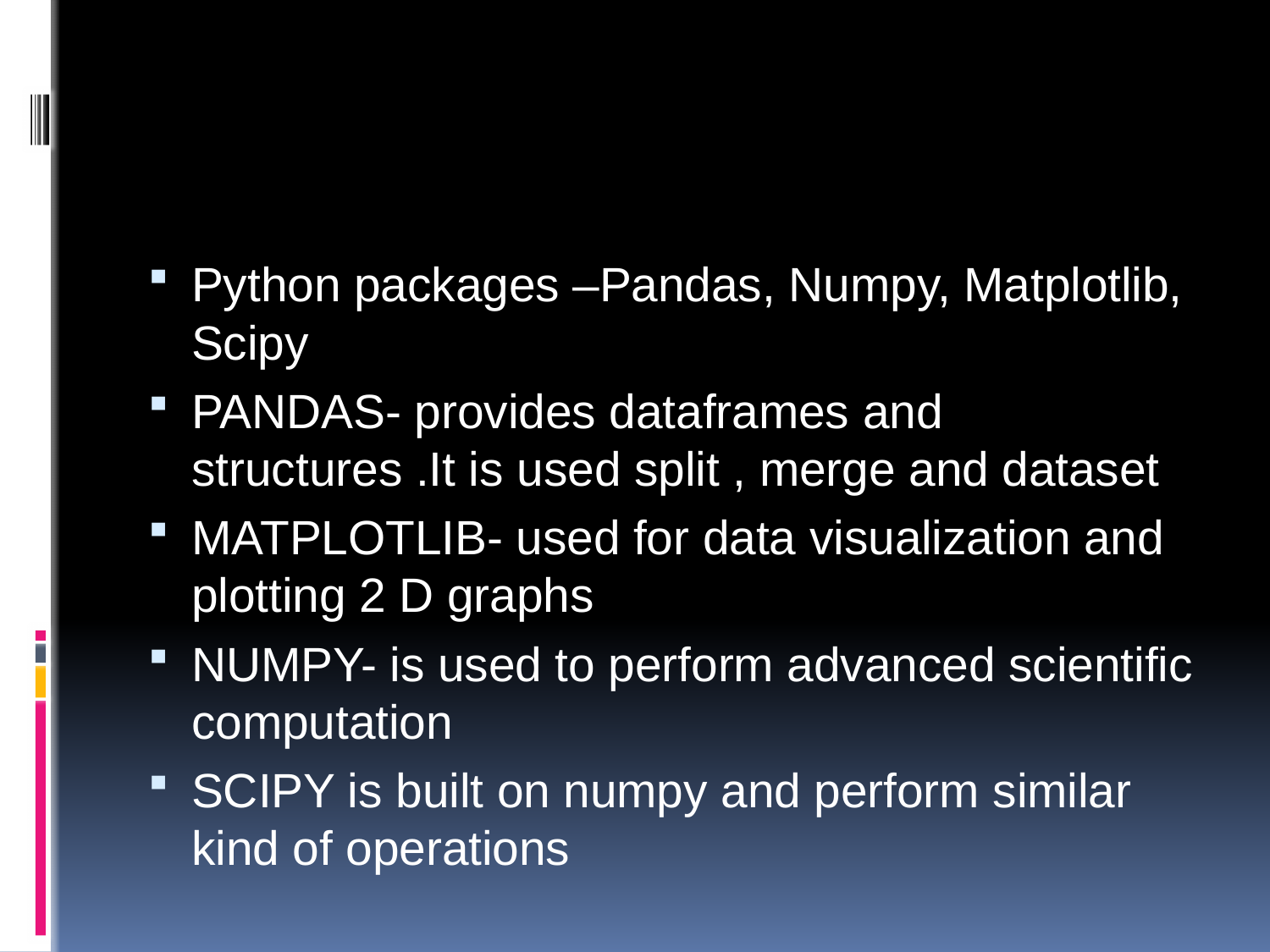

#
Python packages –Pandas, Numpy, Matplotlib, Scipy
PANDAS- provides dataframes and structures .It is used split , merge and dataset
MATPLOTLIB- used for data visualization and plotting 2 D graphs
NUMPY- is used to perform advanced scientific computation
SCIPY is built on numpy and perform similar kind of operations